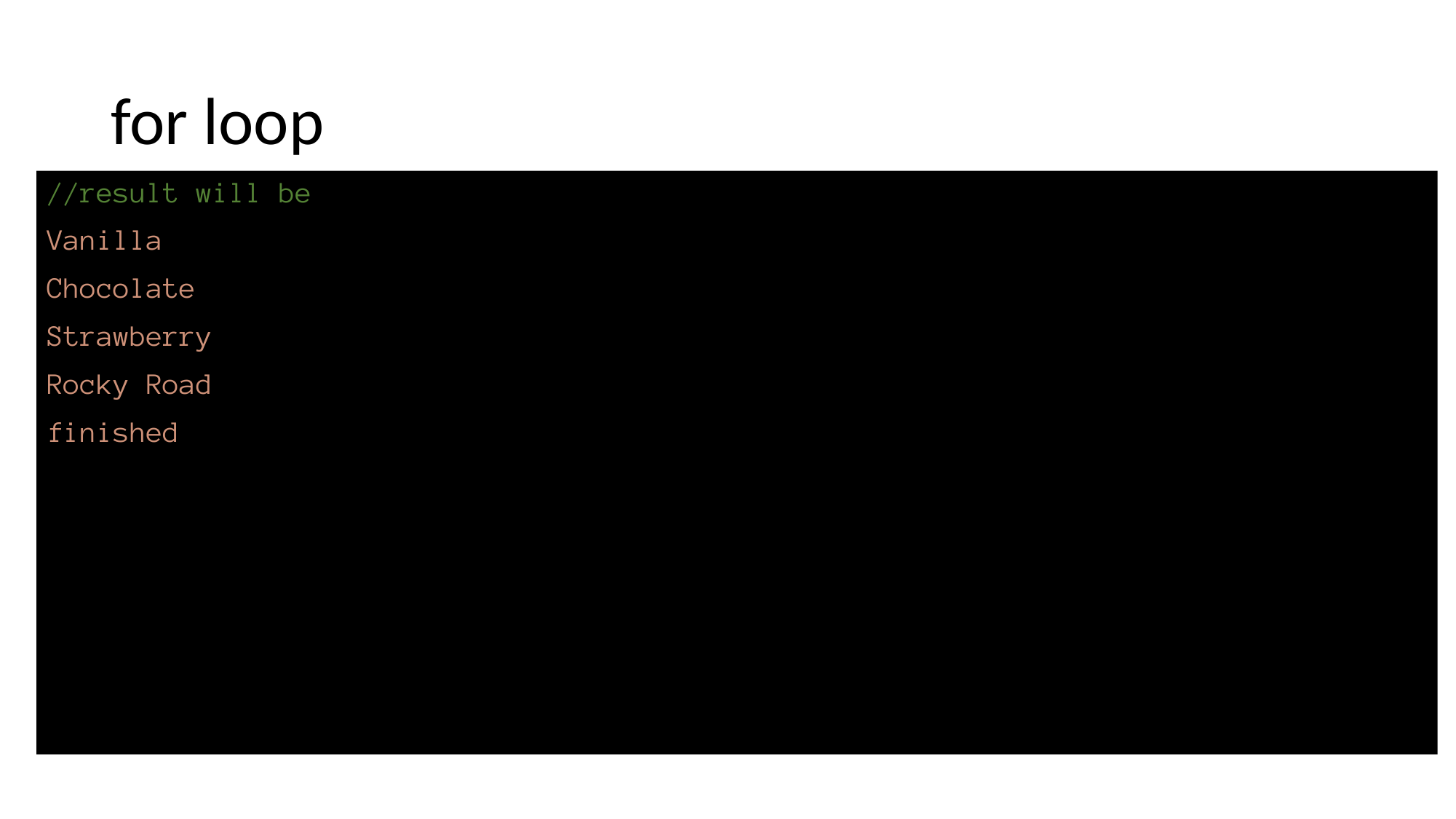

# for loop
//result will be
Vanilla
Chocolate
Strawberry
Rocky Road
finished